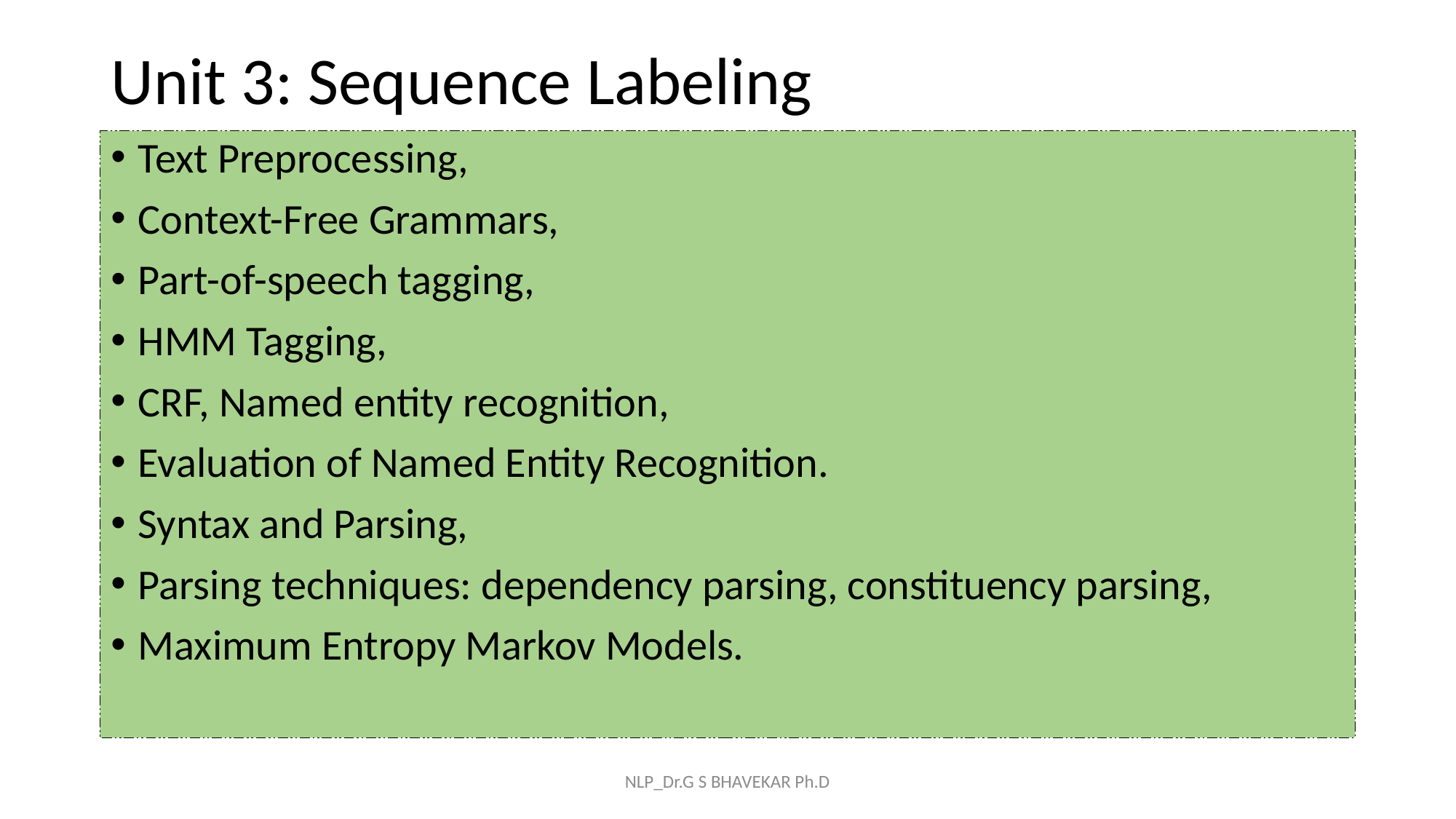

# Unit 3: Sequence Labeling
Text Preprocessing,
Context-Free Grammars,
Part-of-speech tagging,
HMM Tagging,
CRF, Named entity recognition,
Evaluation of Named Entity Recognition.
Syntax and Parsing,
Parsing techniques: dependency parsing, constituency parsing,
Maximum Entropy Markov Models.

NLP_Dr.G S BHAVEKAR Ph.D